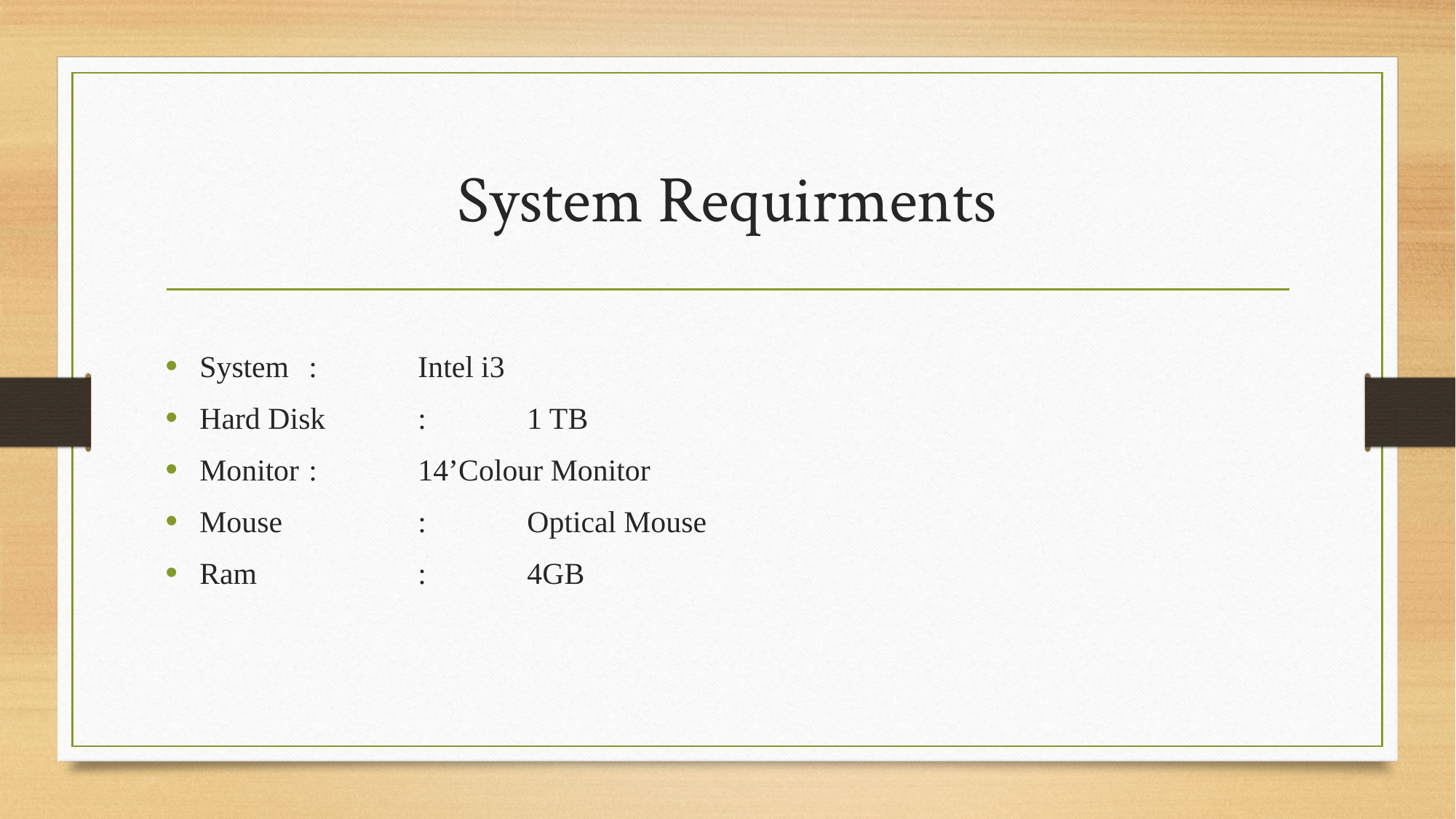

# System Requirments
System	:	Intel i3
Hard Disk	:	1 TB
Monitor	:	14’Colour Monitor
Mouse		:	Optical Mouse
Ram		:	4GB